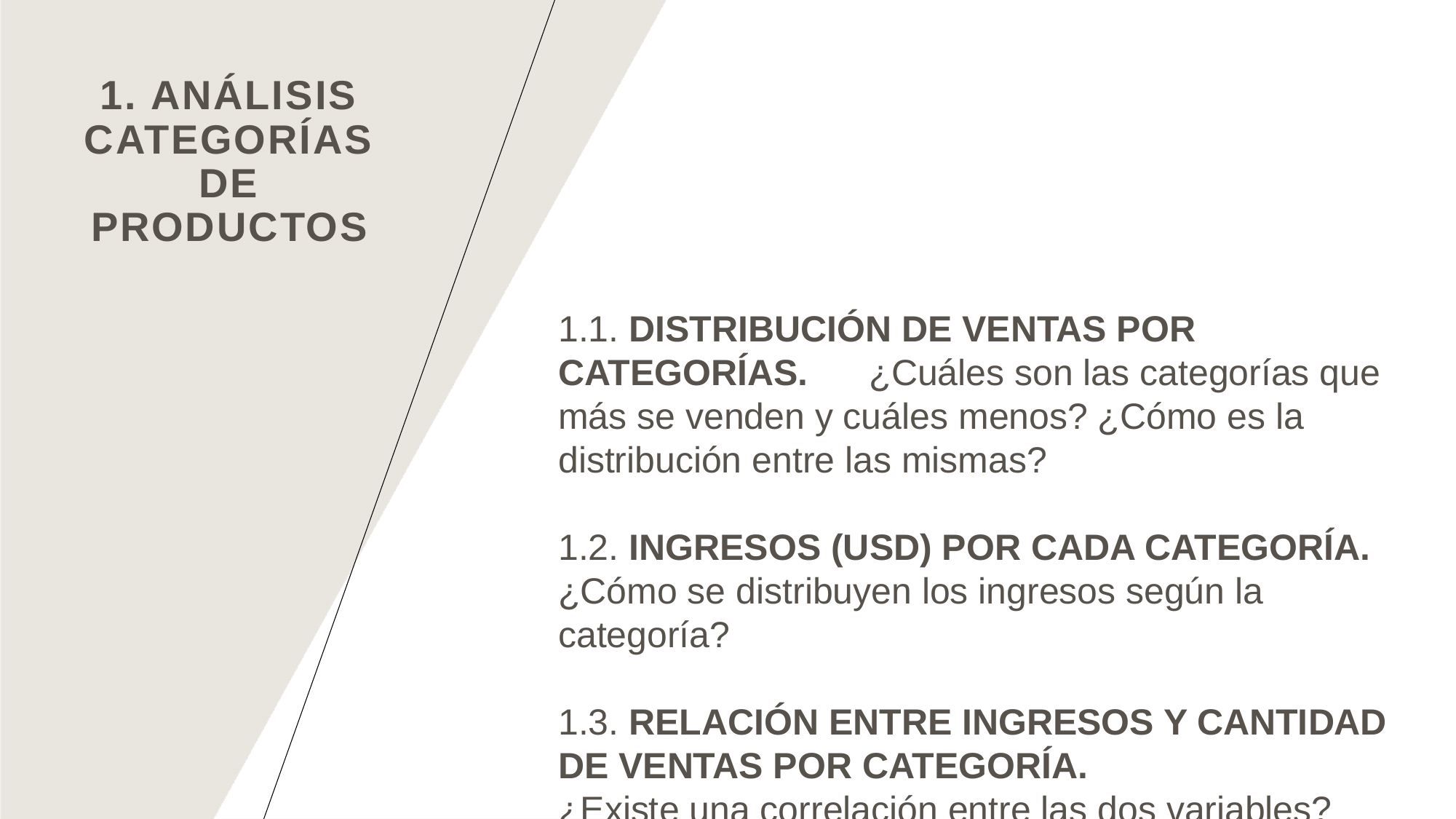

# 1. ANÁLISIS CATEGORÍAS DE PRODUCTOS
1.1. DISTRIBUCIÓN DE VENTAS POR CATEGORÍAS.      ¿Cuáles son las categorías que más se venden y cuáles menos? ¿Cómo es la distribución entre las mismas?

1.2. INGRESOS (USD) POR CADA CATEGORÍA.
¿Cómo se distribuyen los ingresos según la categoría?

1.3. RELACIÓN ENTRE INGRESOS Y CANTIDAD DE VENTAS POR CATEGORÍA.
¿Existe una correlación entre las dos variables?